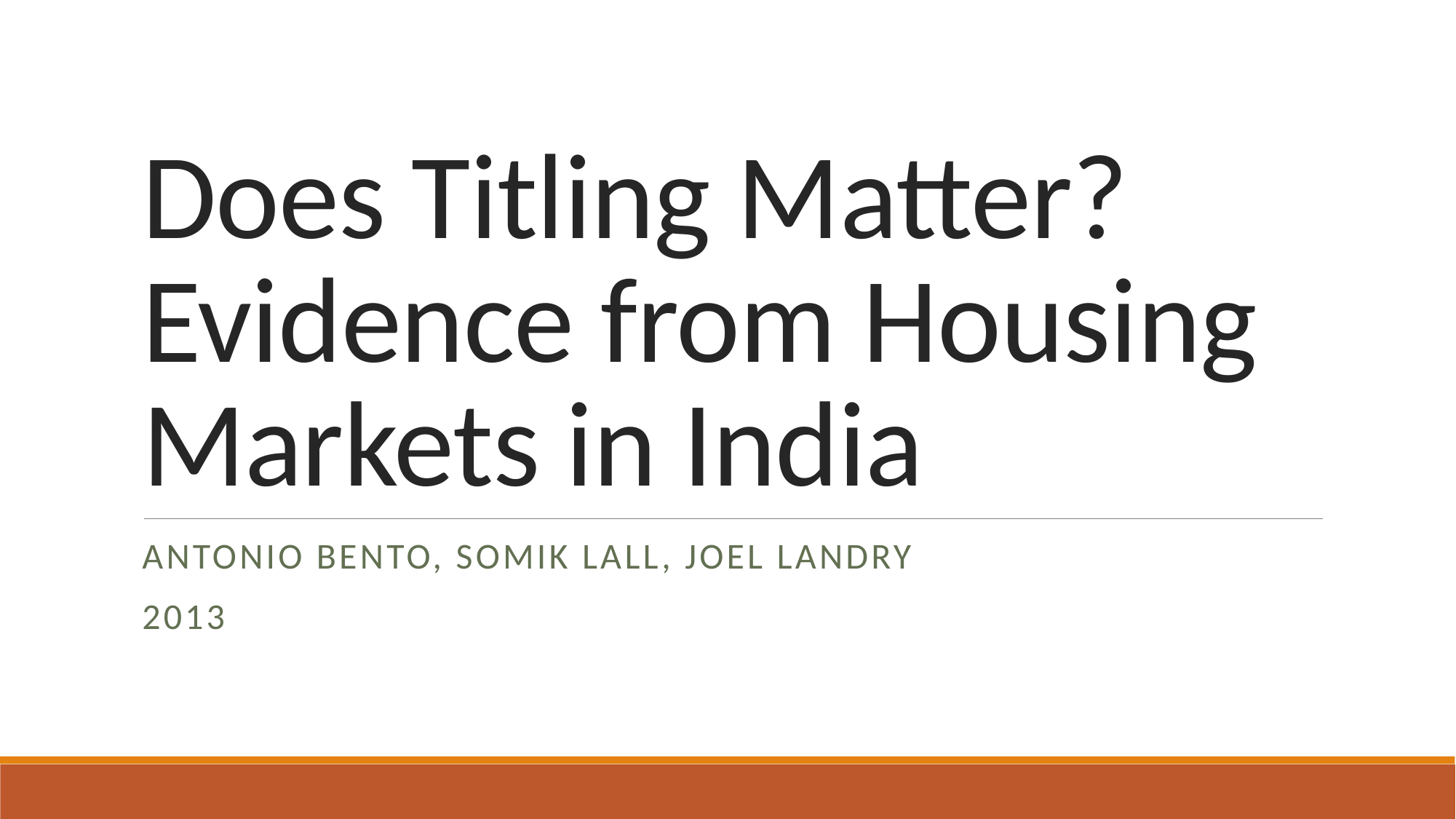

# Does Titling Matter? Evidence from Housing Markets in India
Antonio Bento, Somik Lall, Joel Landry
2013